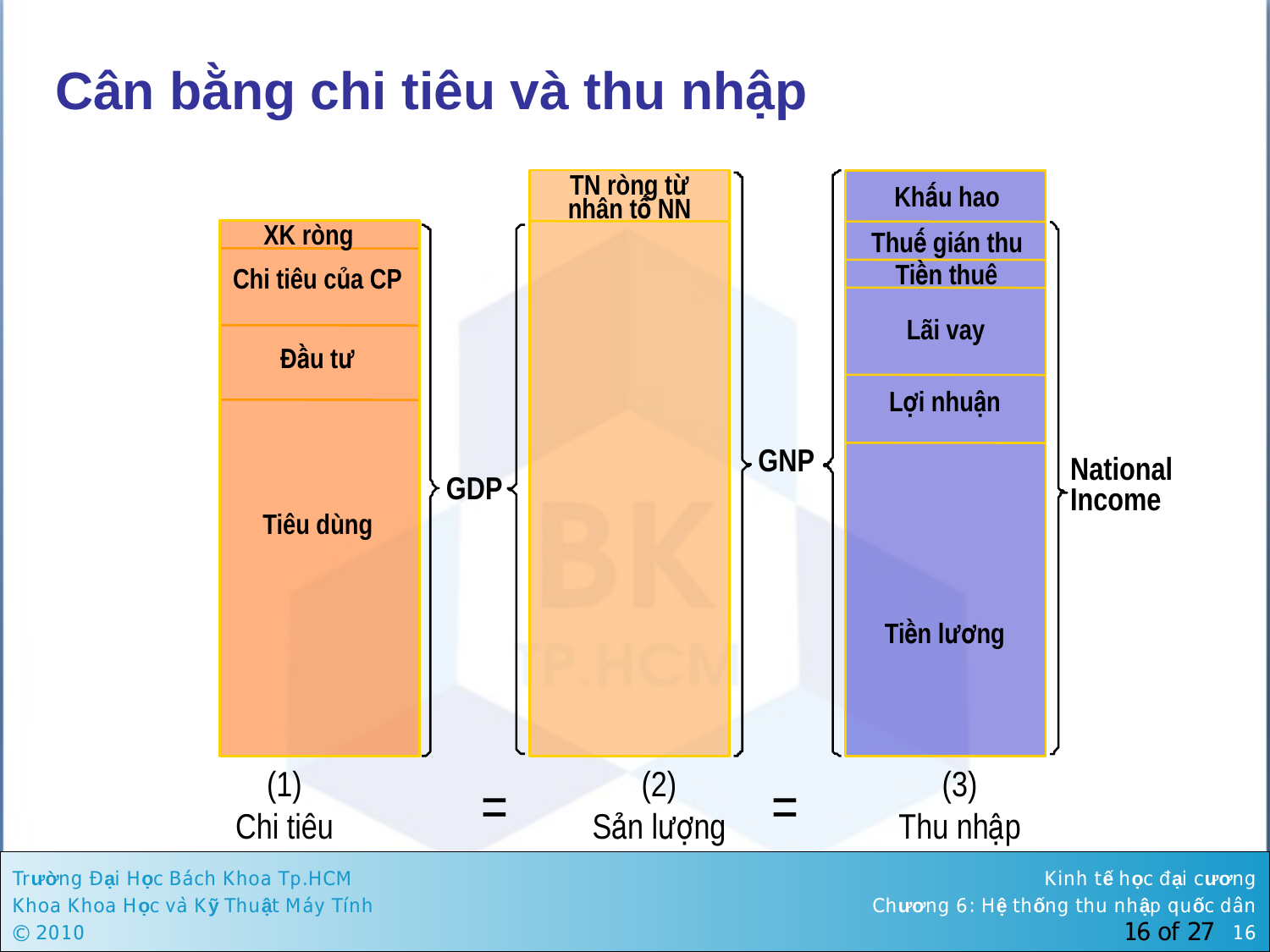

# Cân bằng chi tiêu và thu nhập
TN ròng từ nhân tố NN

GNP

Khấu hao

Thuế gián thu
Tiền thuê

Lãi vay

Lợi nhuận

Tiền lương
XK ròng

Chi tiêu của CP

Đầu tư

Tiêu dùng

National Income

GDP
(1)
Chi tiêu
(2)
Sản lượng
(3)
Thu nhập
=
=
16 of 27